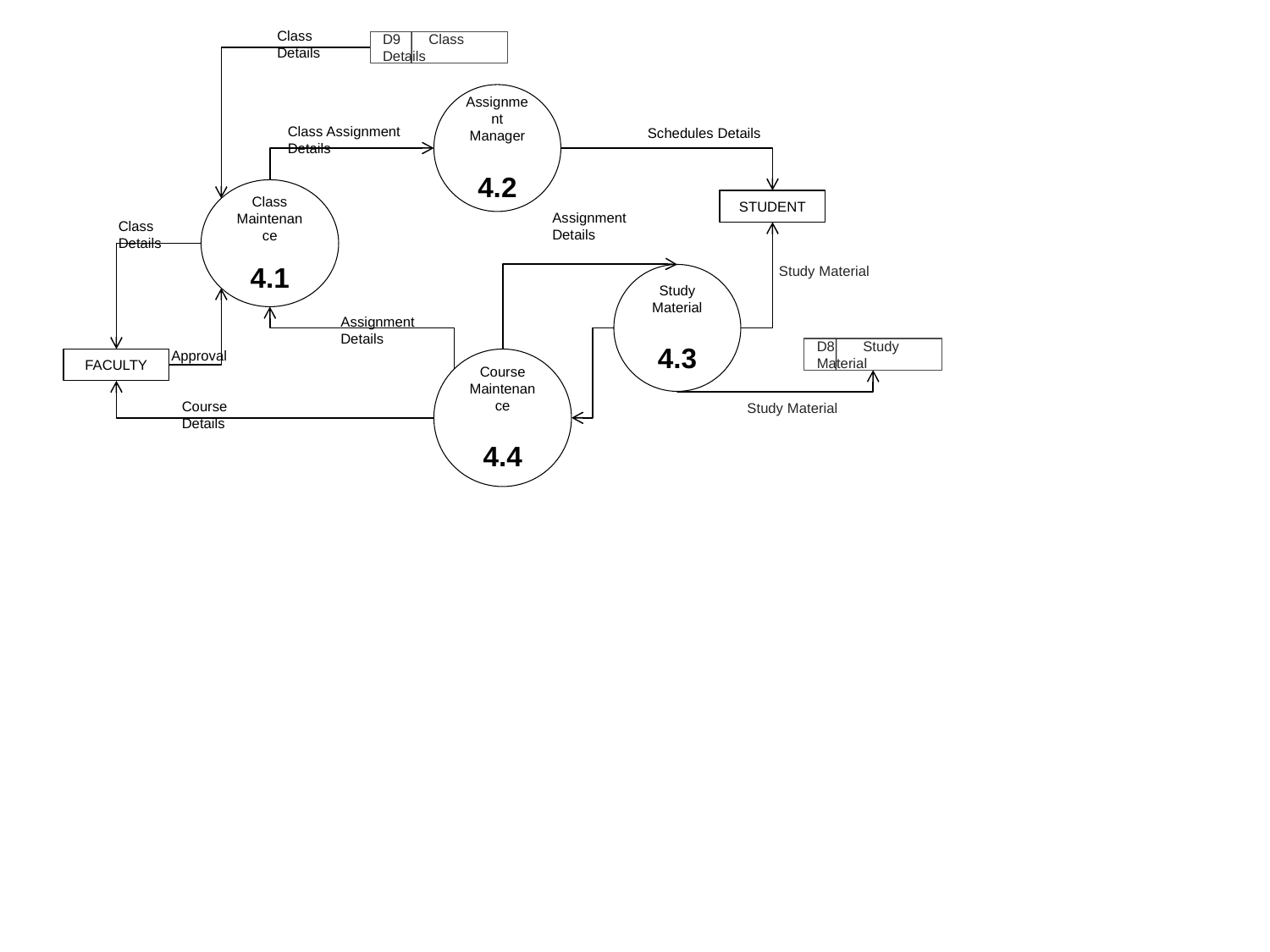

Class Details
D9       Class Details
Assignment Manager

4.2
Class Assignment Details
Schedules Details
Class Maintenance

4.1
STUDENT
Assignment Details
Class Details
Study Material
Study Material

4.3
Assignment Details
D8       Study Material
Approval
FACULTY
Course Maintenance

4.4
Course Details
Study Material